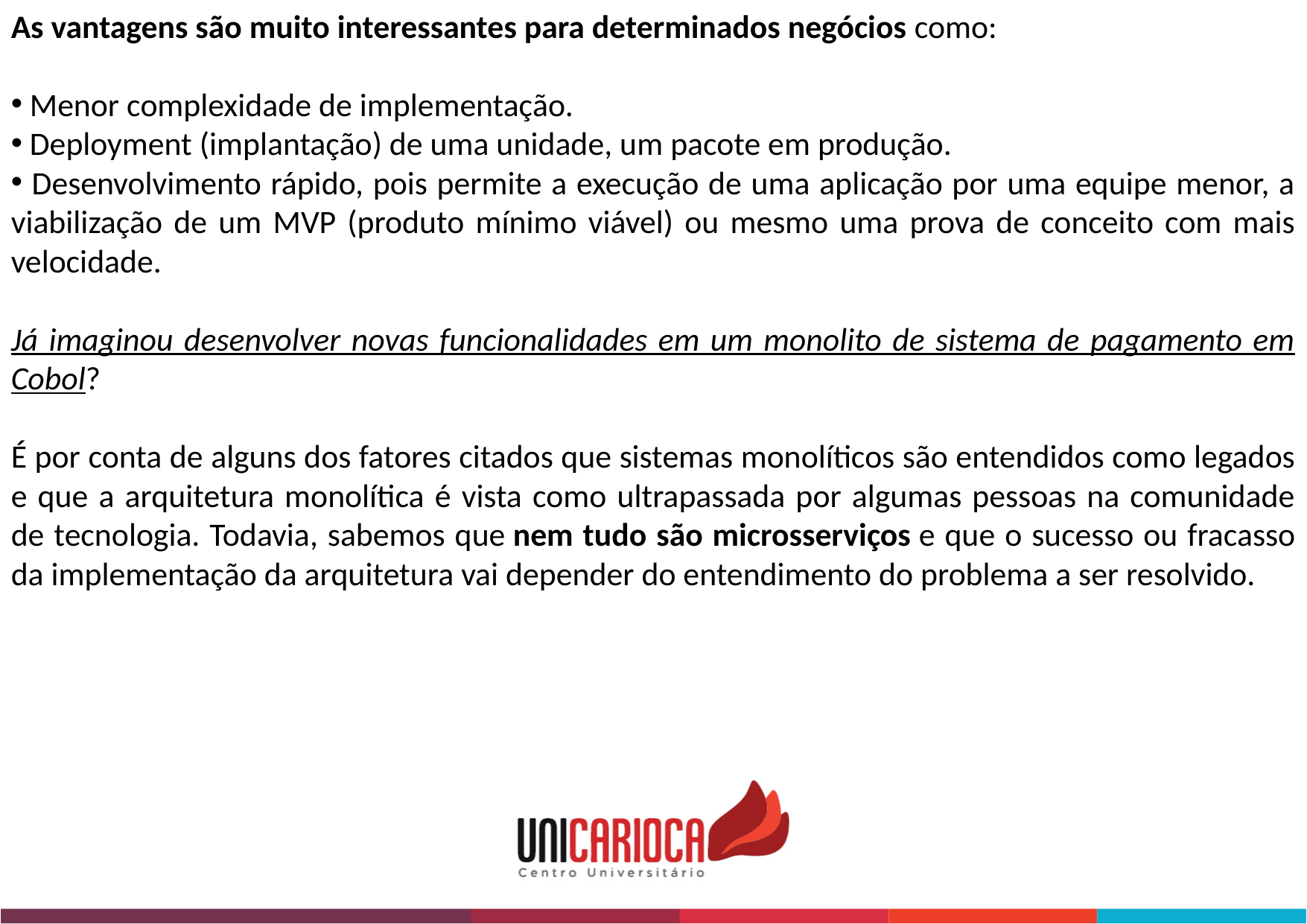

As vantagens são muito interessantes para determinados negócios como:

 Menor complexidade de implementação.
 Deployment (implantação) de uma unidade, um pacote em produção.
 Desenvolvimento rápido, pois permite a execução de uma aplicação por uma equipe menor, a viabilização de um MVP (produto mínimo viável) ou mesmo uma prova de conceito com mais velocidade.

Já imaginou desenvolver novas funcionalidades em um monolito de sistema de pagamento em Cobol?

É por conta de alguns dos fatores citados que sistemas monolíticos são entendidos como legados e que a arquitetura monolítica é vista como ultrapassada por algumas pessoas na comunidade de tecnologia. Todavia, sabemos que nem tudo são microsserviços e que o sucesso ou fracasso da implementação da arquitetura vai depender do entendimento do problema a ser resolvido.